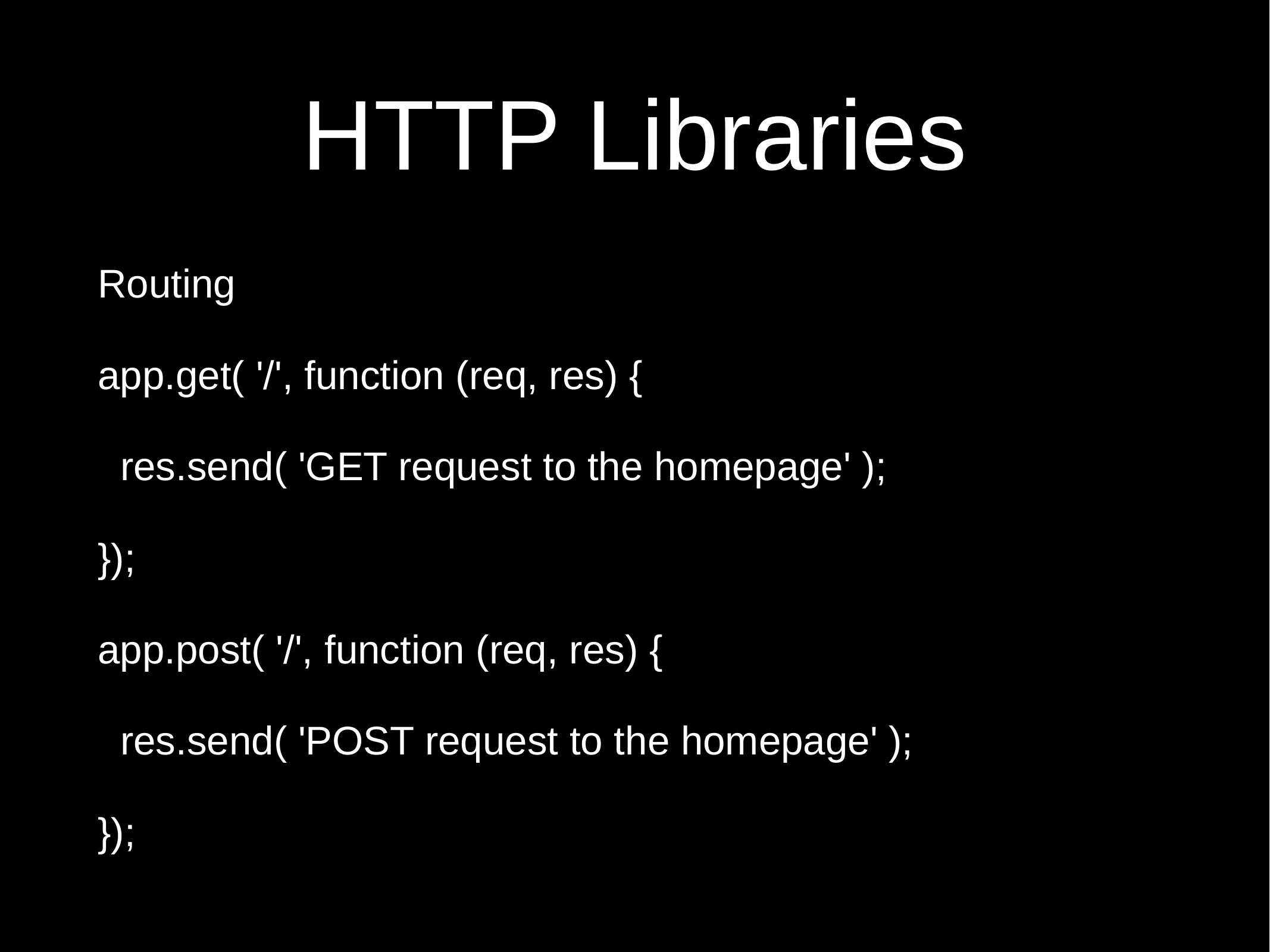

# HTTP Libraries
Routing
app.get( '/', function (req, res) {
  res.send( 'GET request to the homepage' );
});
app.post( '/', function (req, res) {
  res.send( 'POST request to the homepage' );
});